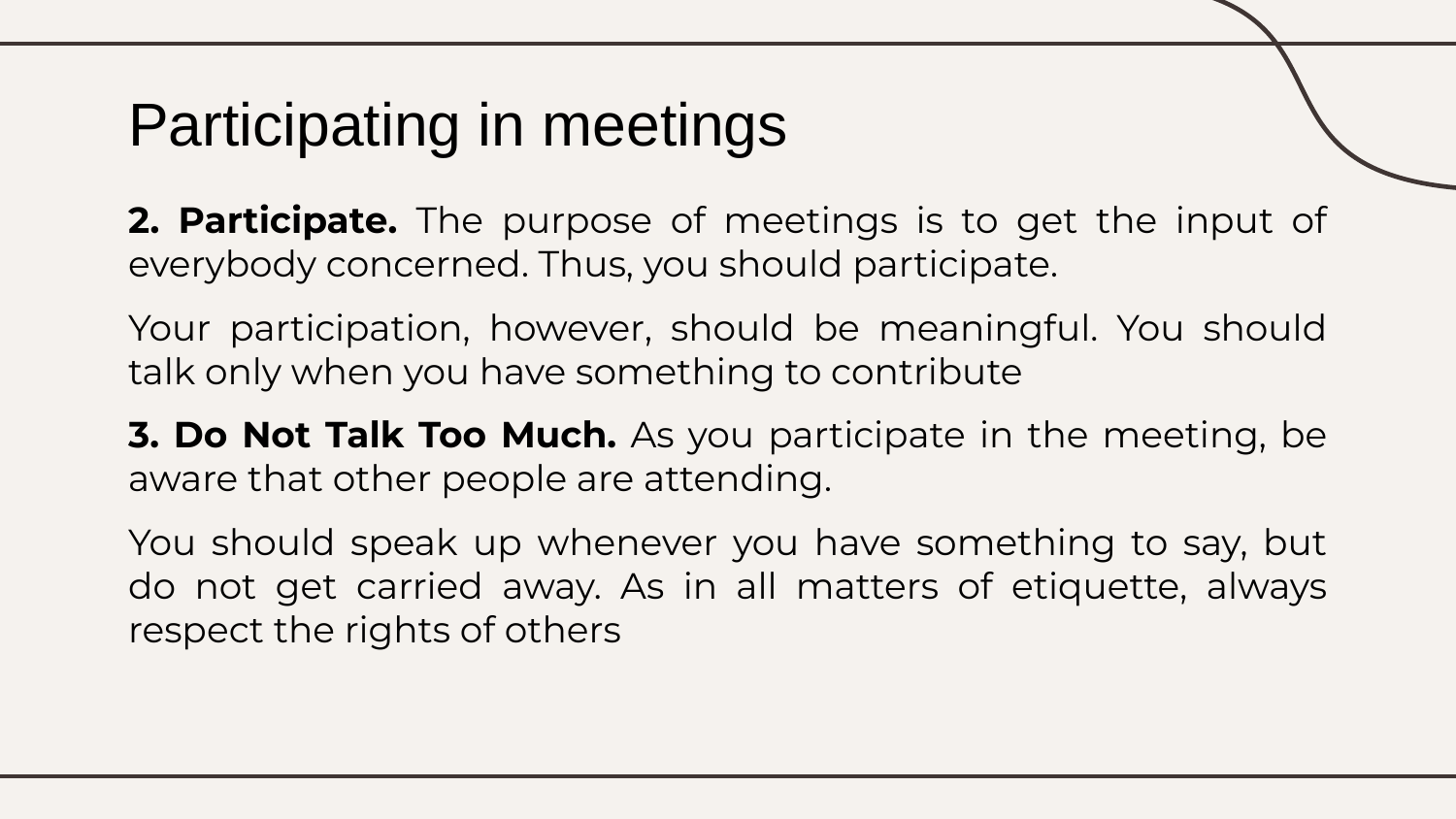

# Participating in meetings
2. Participate. The purpose of meetings is to get the input of everybody concerned. Thus, you should participate.
Your participation, however, should be meaningful. You should talk only when you have something to contribute
3. Do Not Talk Too Much. As you participate in the meeting, be aware that other people are attending.
You should speak up whenever you have something to say, but do not get carried away. As in all matters of etiquette, always respect the rights of others